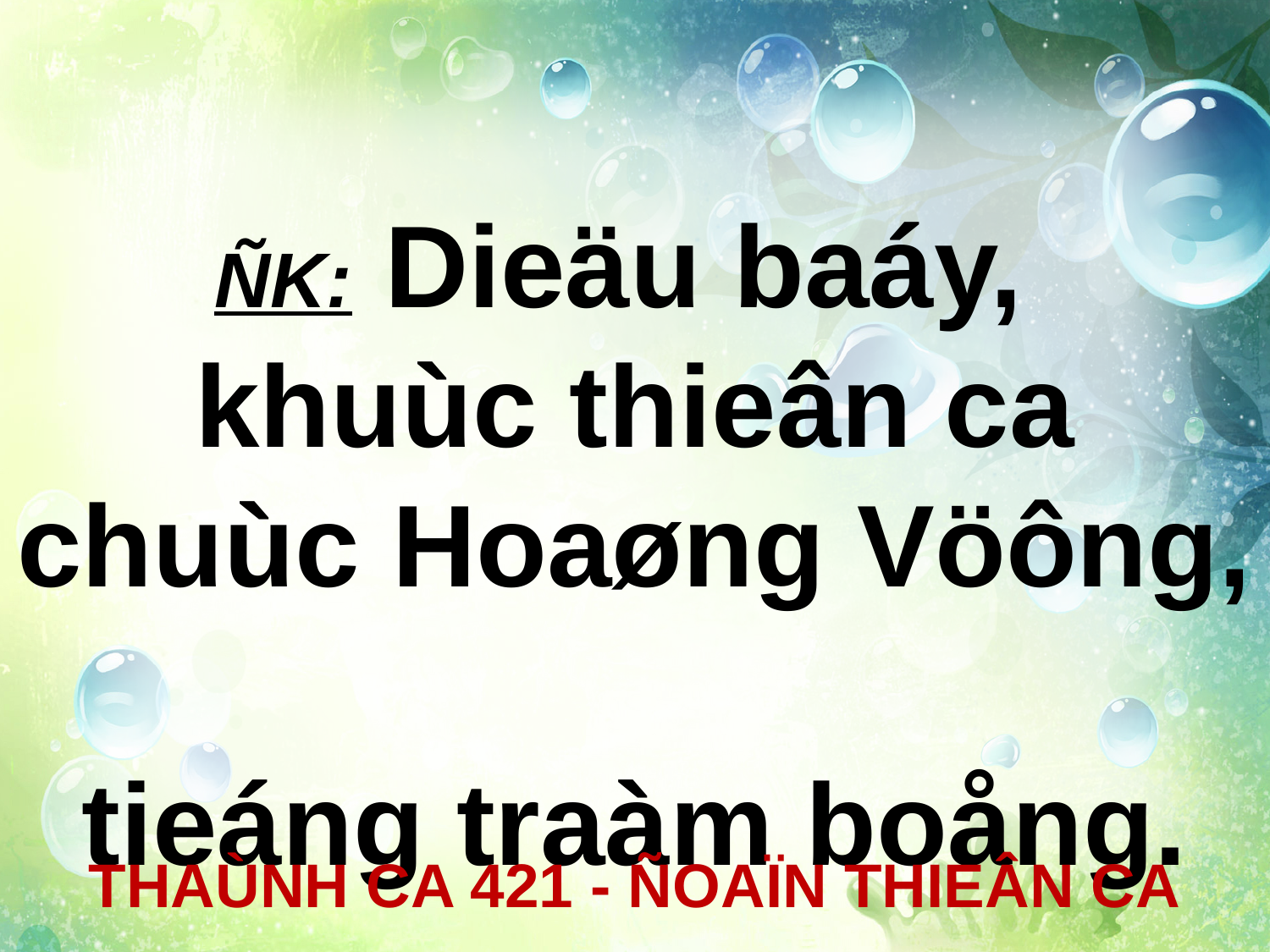

ÑK: Dieäu baáy,
khuùc thieân ca chuùc Hoaøng Vöông,
tieáng traàm boång.
THAÙNH CA 421 - ÑOAÏN THIEÂN CA